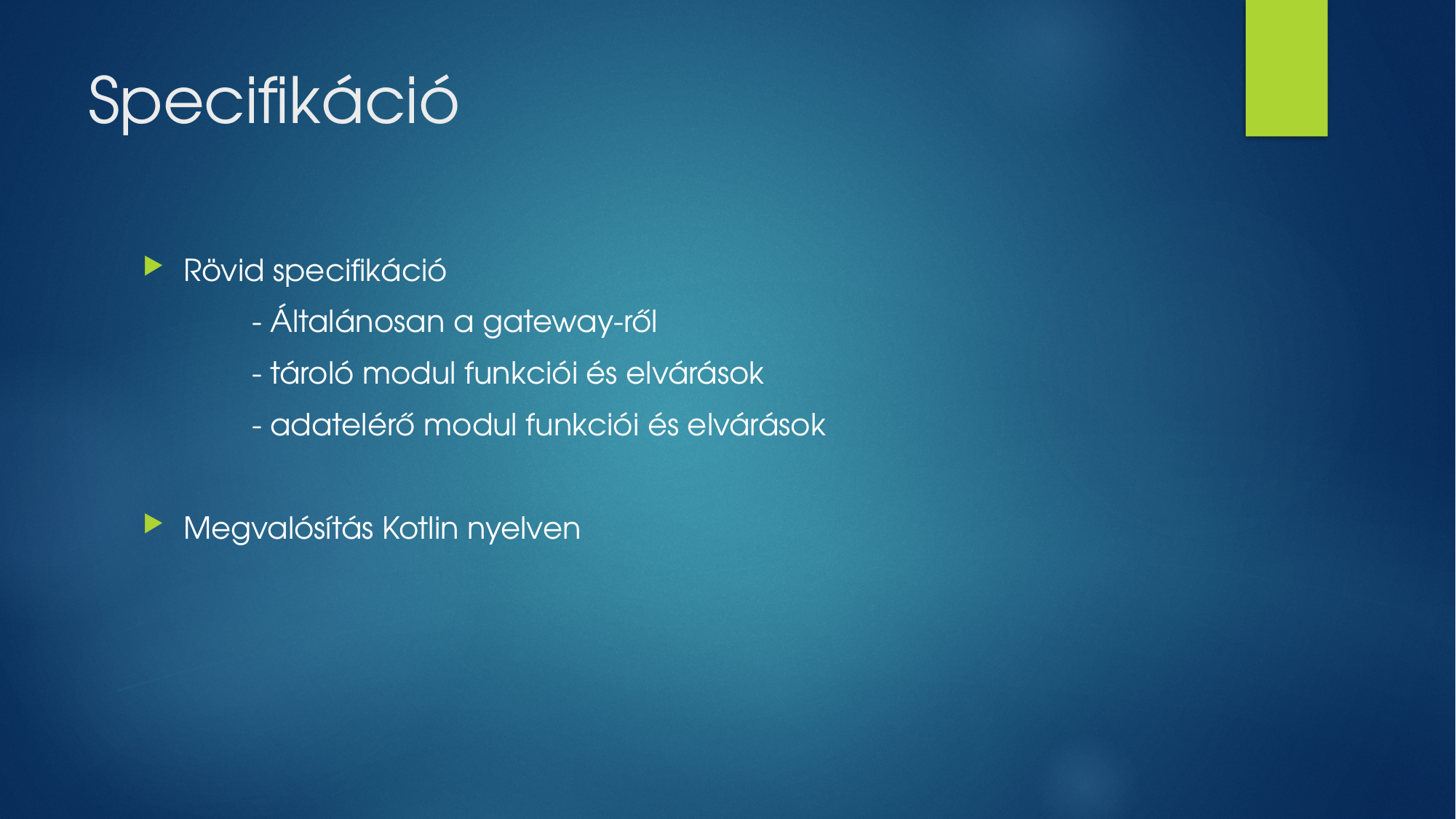

# Specifikáció
Rövid specifikáció
	- Általánosan a gateway-ről
	- tároló modul funkciói és elvárások
	- adatelérő modul funkciói és elvárások

Megvalósítás Kotlin nyelven